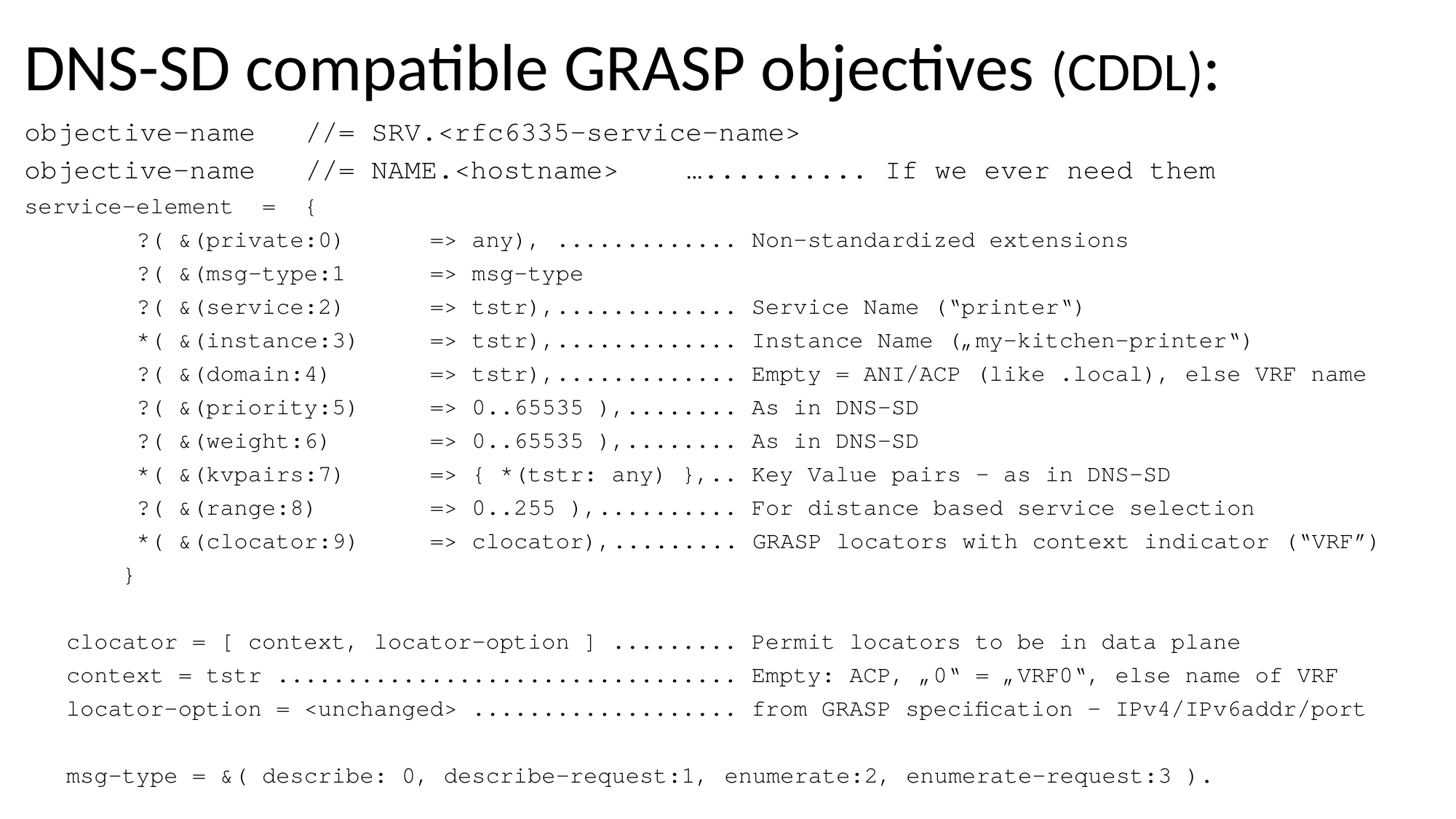

# DNS-SD compatible GRASP objectives (CDDL):
objective-name   //= SRV.<rfc6335-service-name>
objective-name   //= NAME.<hostname>    ….......... If we ever need them
service-element  =  {
        ?( &(private:0)      => any), ............. Non-standardized extensions
        ?( &(msg-type:1      => msg-type
        ?( &(service:2)      => tstr),............. Service Name (“printer“)
        *( &(instance:3)     => tstr),............. Instance Name („my-kitchen-printer“)
        ?( &(domain:4)       => tstr),............. Empty = ANI/ACP (like .local), else VRF name
        ?( &(priority:5)     => 0..65535 ),........ As in DNS-SD
        ?( &(weight:6)       => 0..65535 ),........ As in DNS-SD
        *( &(kvpairs:7)      => { *(tstr: any) },.. Key Value pairs – as in DNS-SD
        ?( &(range:8)        => 0..255 ),.......... For distance based service selection
        *( &(clocator:9)     => clocator),......... GRASP locators with context indicator (“VRF”)
       }

   clocator = [ context, locator-option ] ......... Permit locators to be in data plane
   context = tstr ................................. Empty: ACP, „0“ = „VRF0“, else name of VRF
   locator-option = <unchanged> ................... from GRASP specification – IPv4/IPv6addr/port

   msg-type = &( describe: 0, describe-request:1, enumerate:2, enumerate-request:3 ).